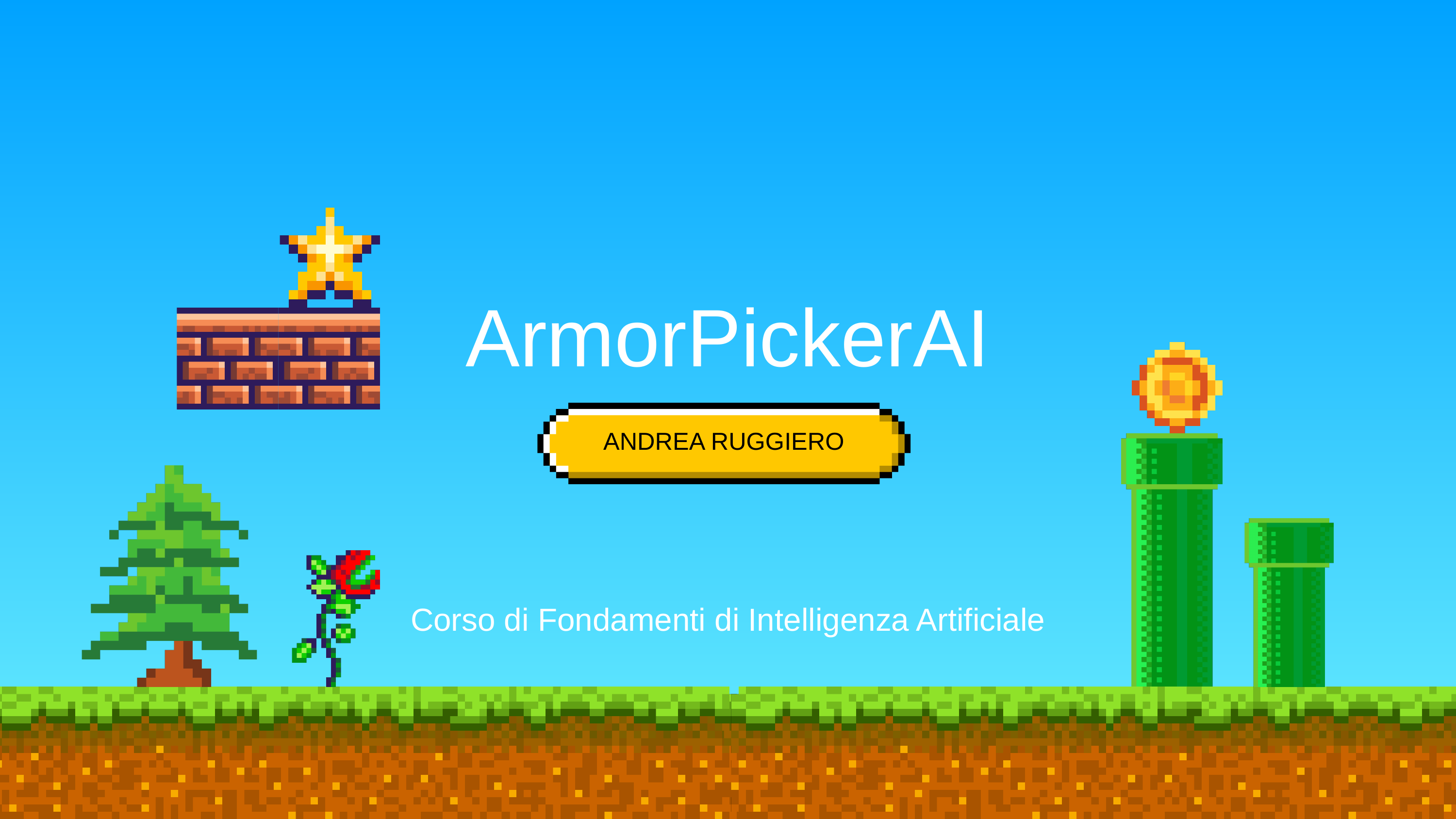

ArmorPickerAI

ANDREA RUGGIERO

Corso di Fondamenti di Intelligenza Artificiale